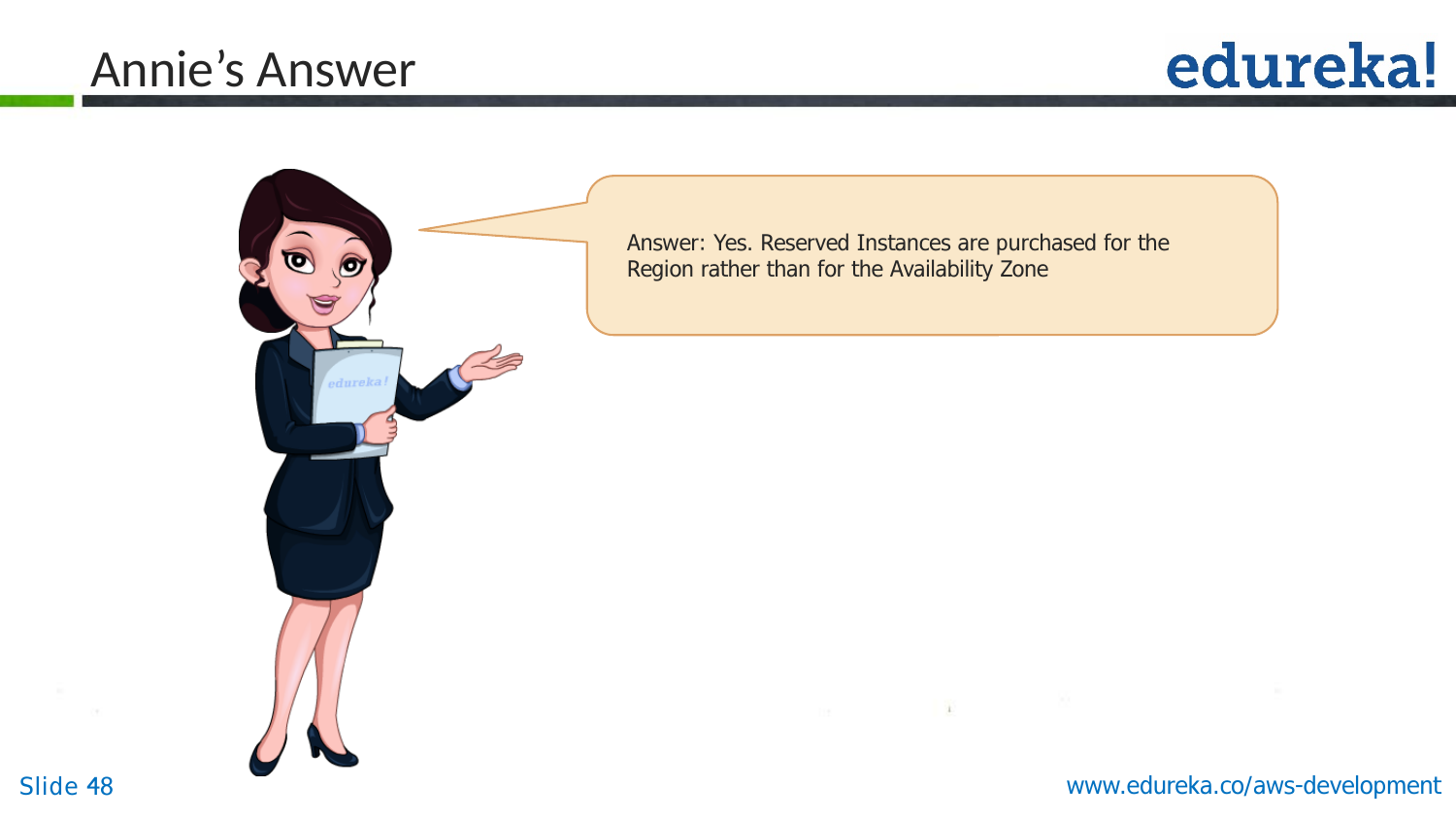

# Annie’s Answer

Answer: Yes. Reserved Instances are purchased for the Region rather than for the Availability Zone